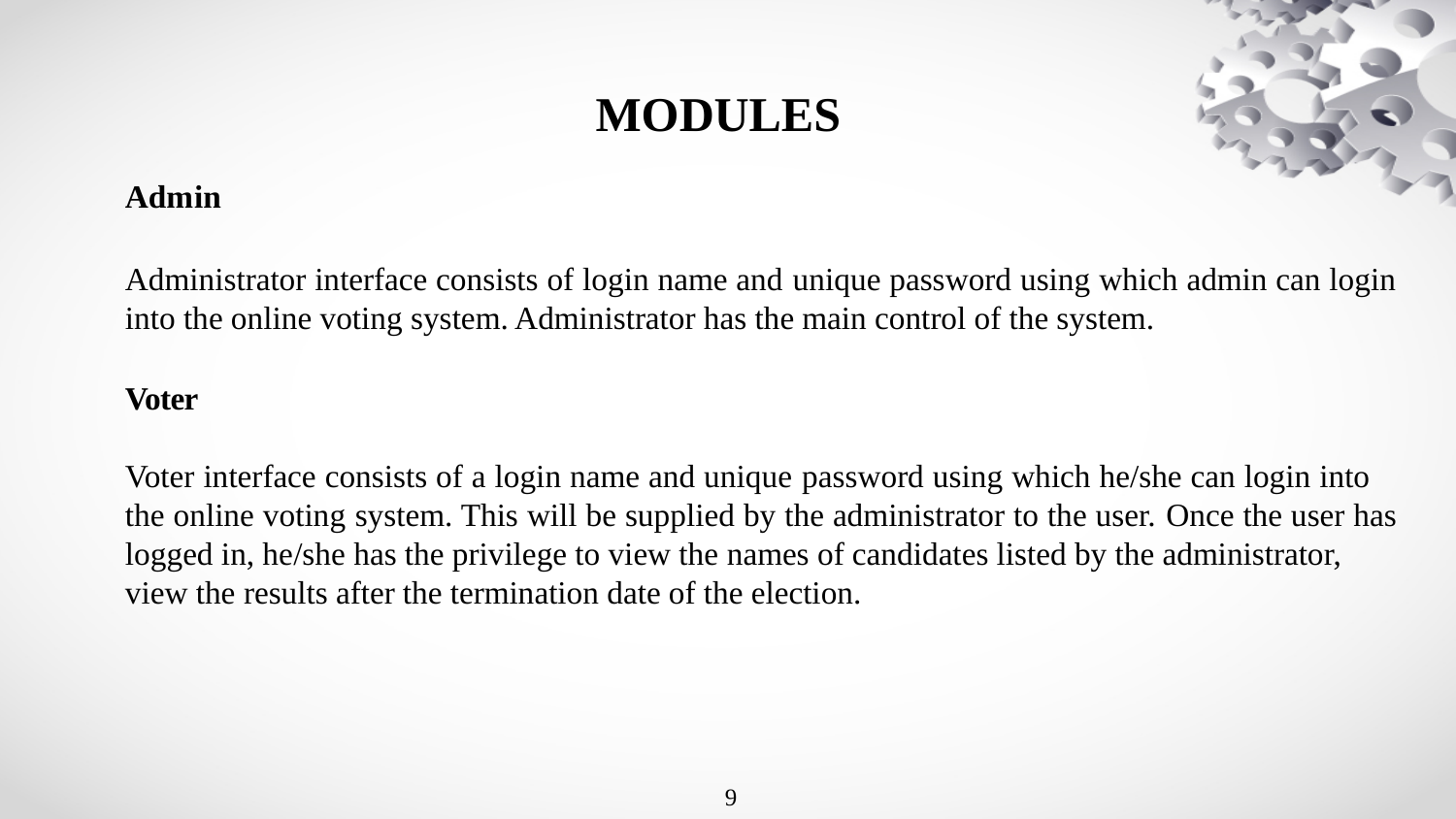

# MODULES
Admin

Administrator interface consists of login name and unique password using which admin can login into the online voting system. Administrator has the main control of the system.

Voter

Voter interface consists of a login name and unique password using which he/she can login into    the online voting system. This will be supplied by the administrator to the user. Once the user has logged in, he/she has the privilege to view the names of candidates listed by the administrator,
view the results after the termination date of the election.
9